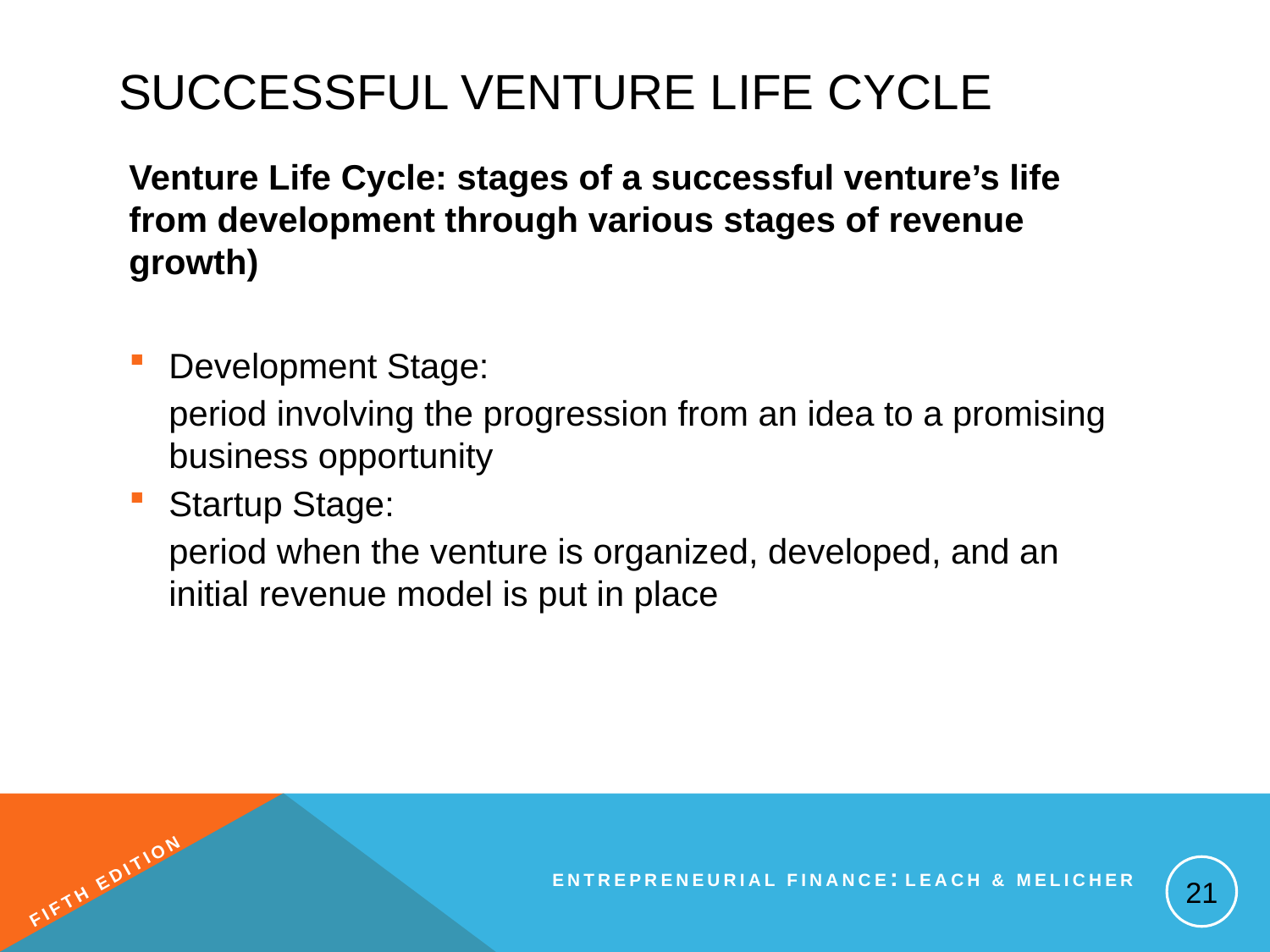

# Successful Venture Life Cycle
Venture Life Cycle: stages of a successful venture’s life from development through various stages of revenue growth)

Development Stage:
	period involving the progression from an idea to a promising business opportunity
Startup Stage:
	period when the venture is organized, developed, and an initial revenue model is put in place

21